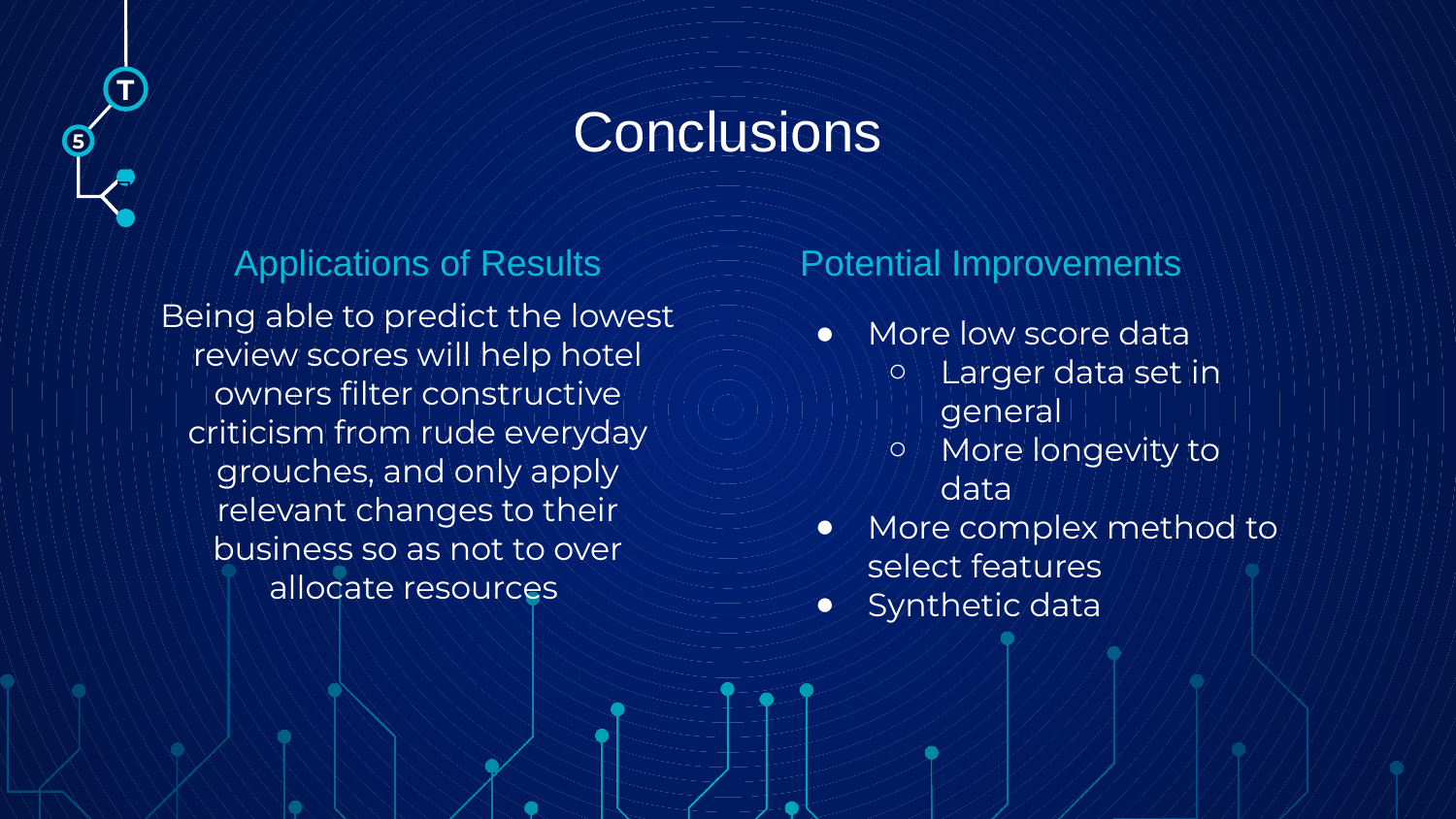

T
# Conclusions
5
🠺

Applications of Results
🠺
Potential Improvements
Being able to predict the lowest review scores will help hotel owners filter constructive criticism from rude everyday grouches, and only apply relevant changes to their business so as not to over allocate resources
More low score data
Larger data set in general
More longevity to data
More complex method to select features
Synthetic data